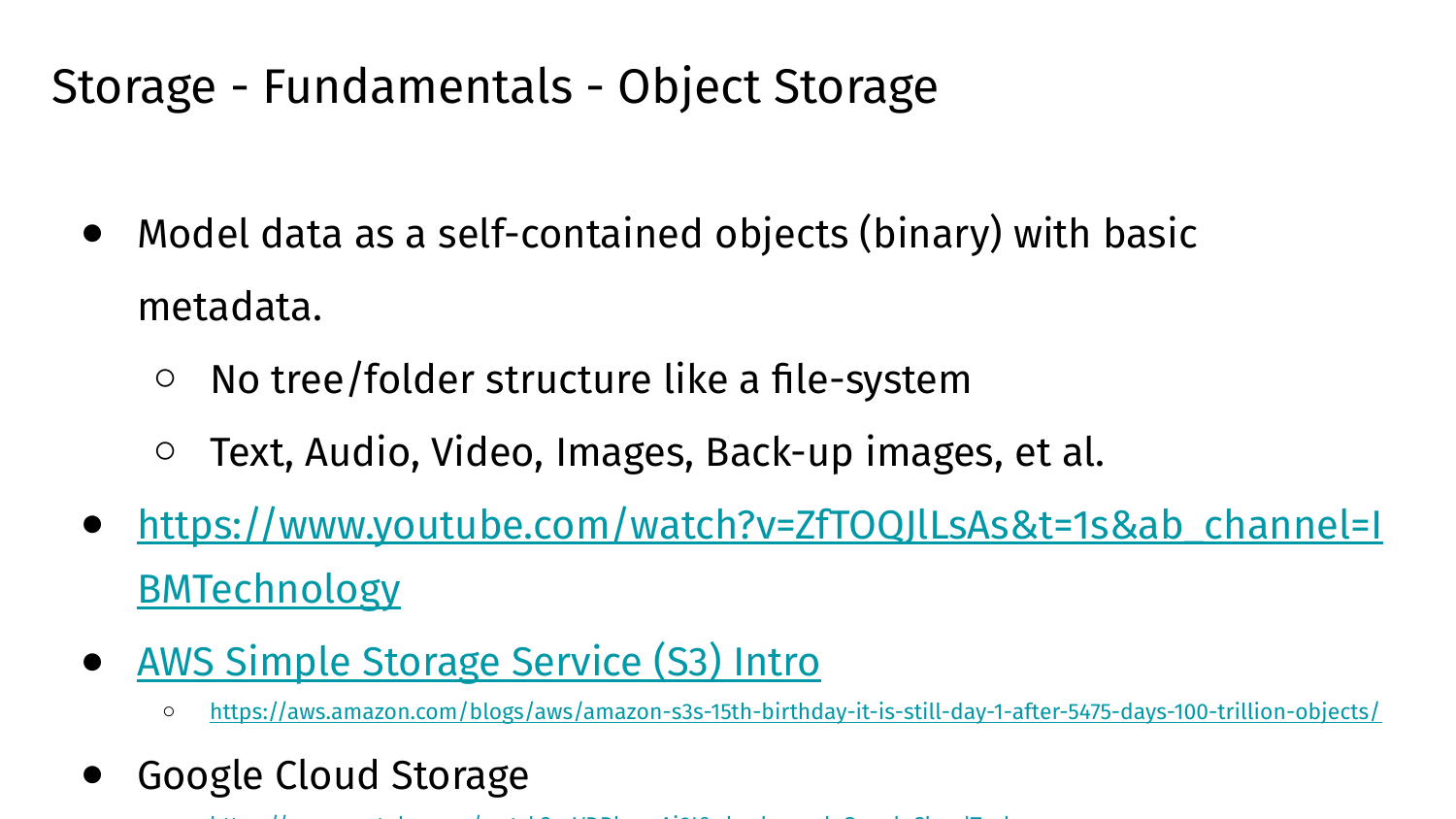

# Storage - Fundamentals - Object Storage
Model data as a self-contained objects (binary) with basic metadata.
No tree/folder structure like a file-system
Text, Audio, Video, Images, Back-up images, et al.
https://www.youtube.com/watch?v=ZfTOQJlLsAs&t=1s&ab_channel=IBMTechnology
AWS Simple Storage Service (S3) Intro
https://aws.amazon.com/blogs/aws/amazon-s3s-15th-birthday-it-is-still-day-1-after-5475-days-100-trillion-objects/
Google Cloud Storage
https://www.youtube.com/watch?v=VDBhvexAj8I&ab_channel=GoogleCloudTech